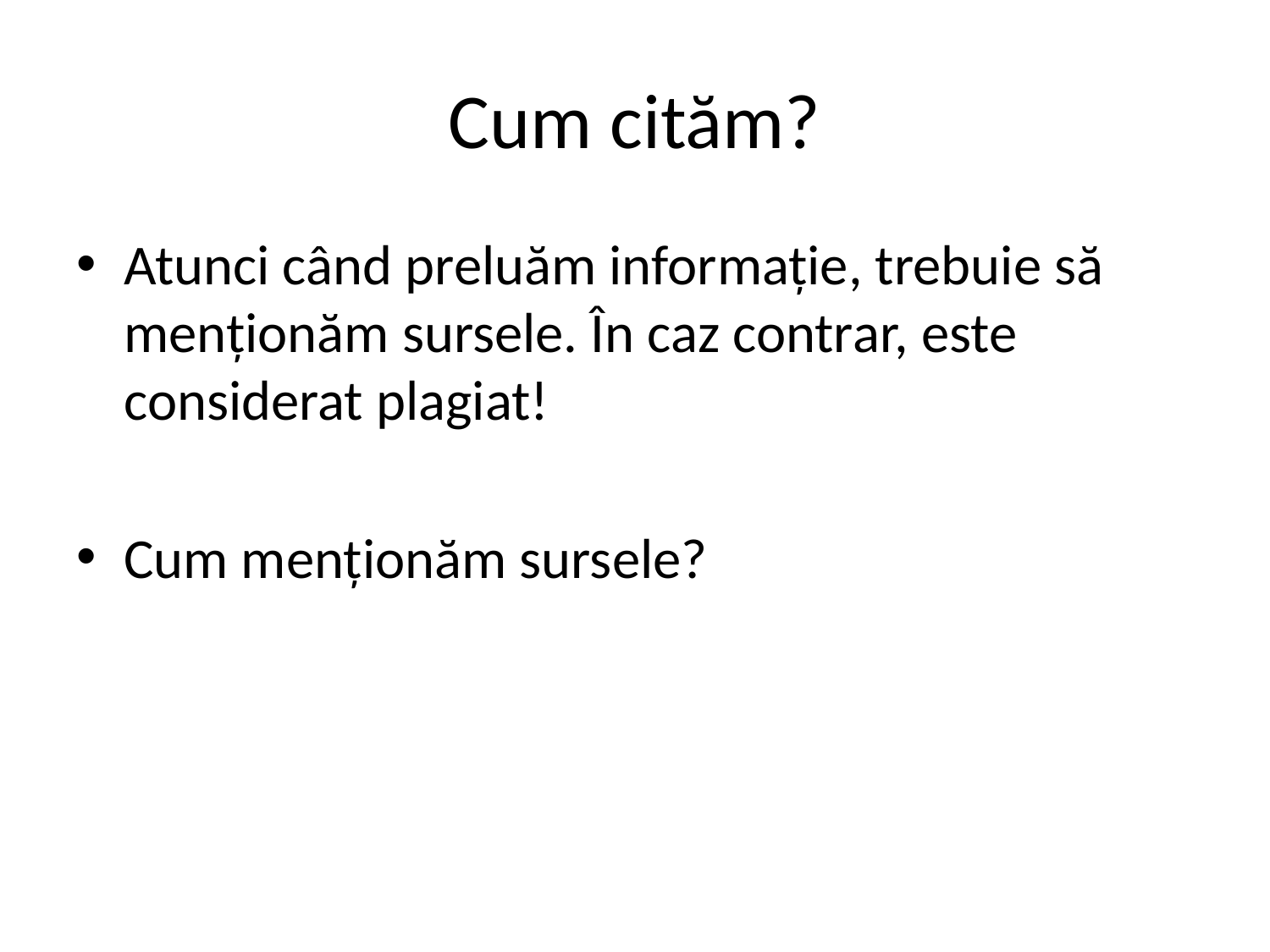

# Cum cităm?
Atunci când preluăm informație, trebuie să menționăm sursele. În caz contrar, este considerat plagiat!

Cum menționăm sursele?